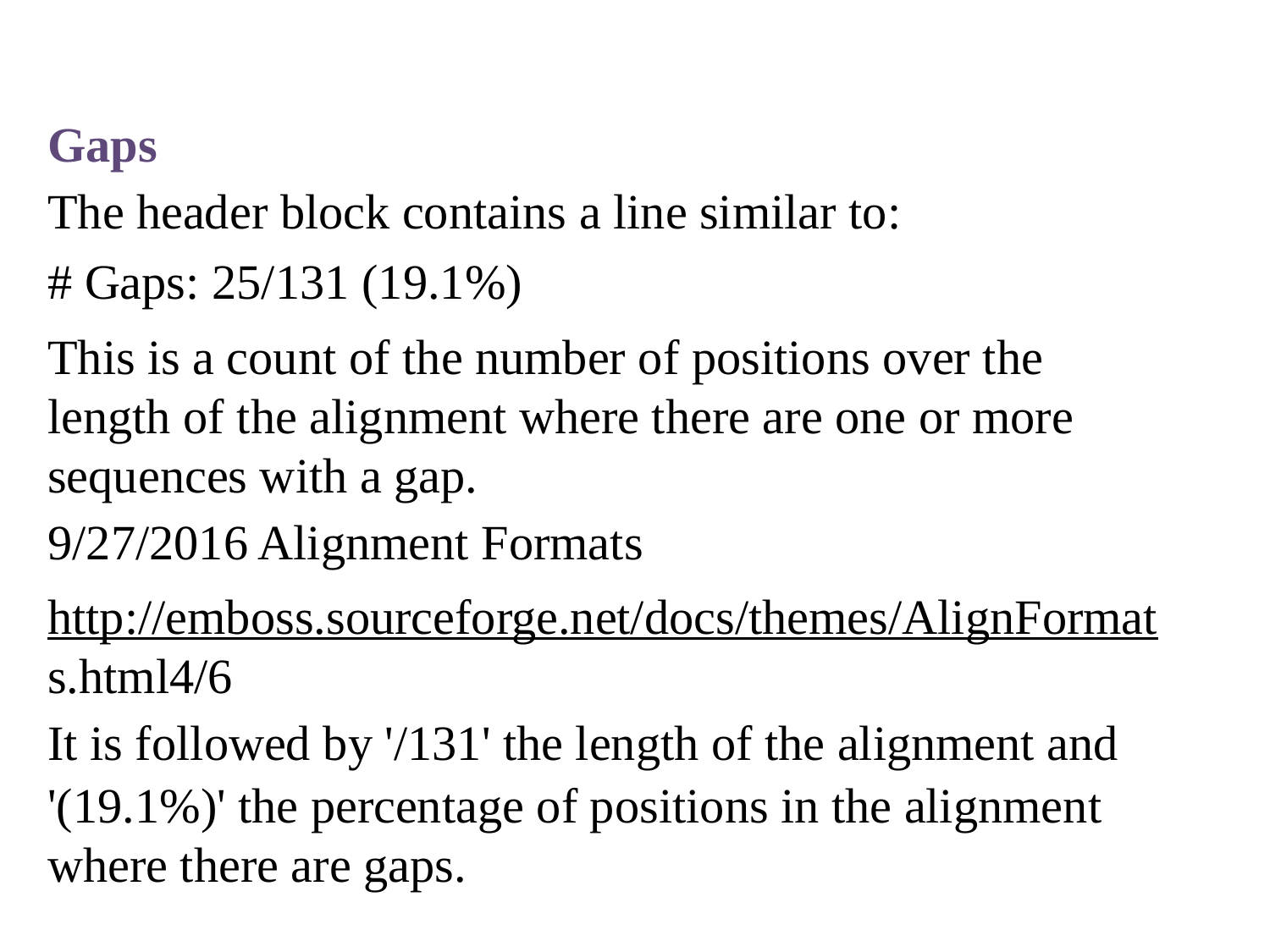

Gaps
The header block contains a line similar to:
# Gaps: 25/131 (19.1%)
This is a count of the number of positions over the length of the alignment where there are one or more sequences with a gap.
9/27/2016 Alignment Formats
http://emboss.sourceforge.net/docs/themes/AlignFormat s.html4/6
It is followed by '/131' the length of the alignment and
'(19.1%)' the percentage of positions in the alignment where there are gaps.